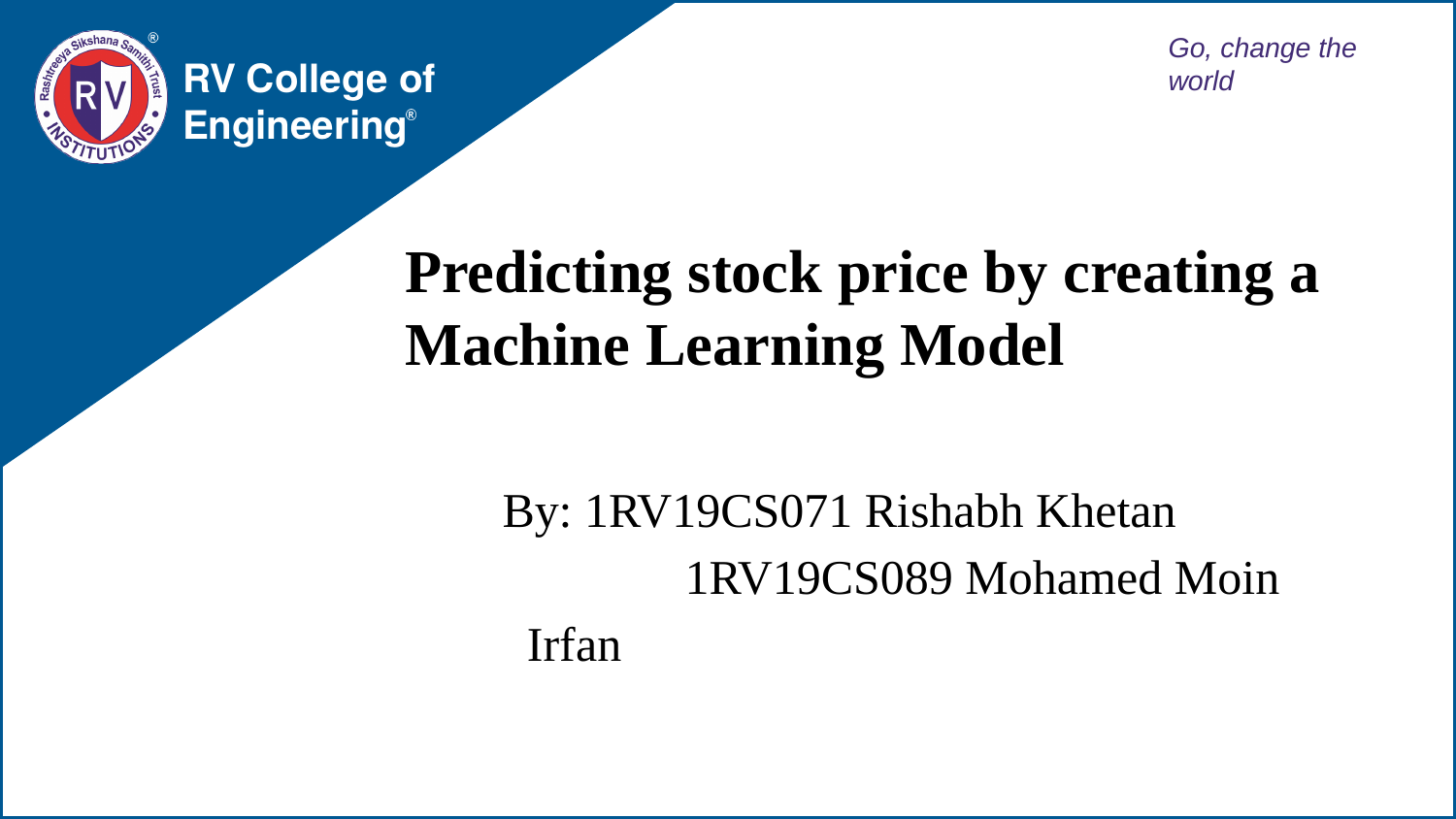

# Predicting stock price by creating a Machine Learning Model
By: 1RV19CS071 Rishabh Khetan
		 1RV19CS089 Mohamed Moin Irfan